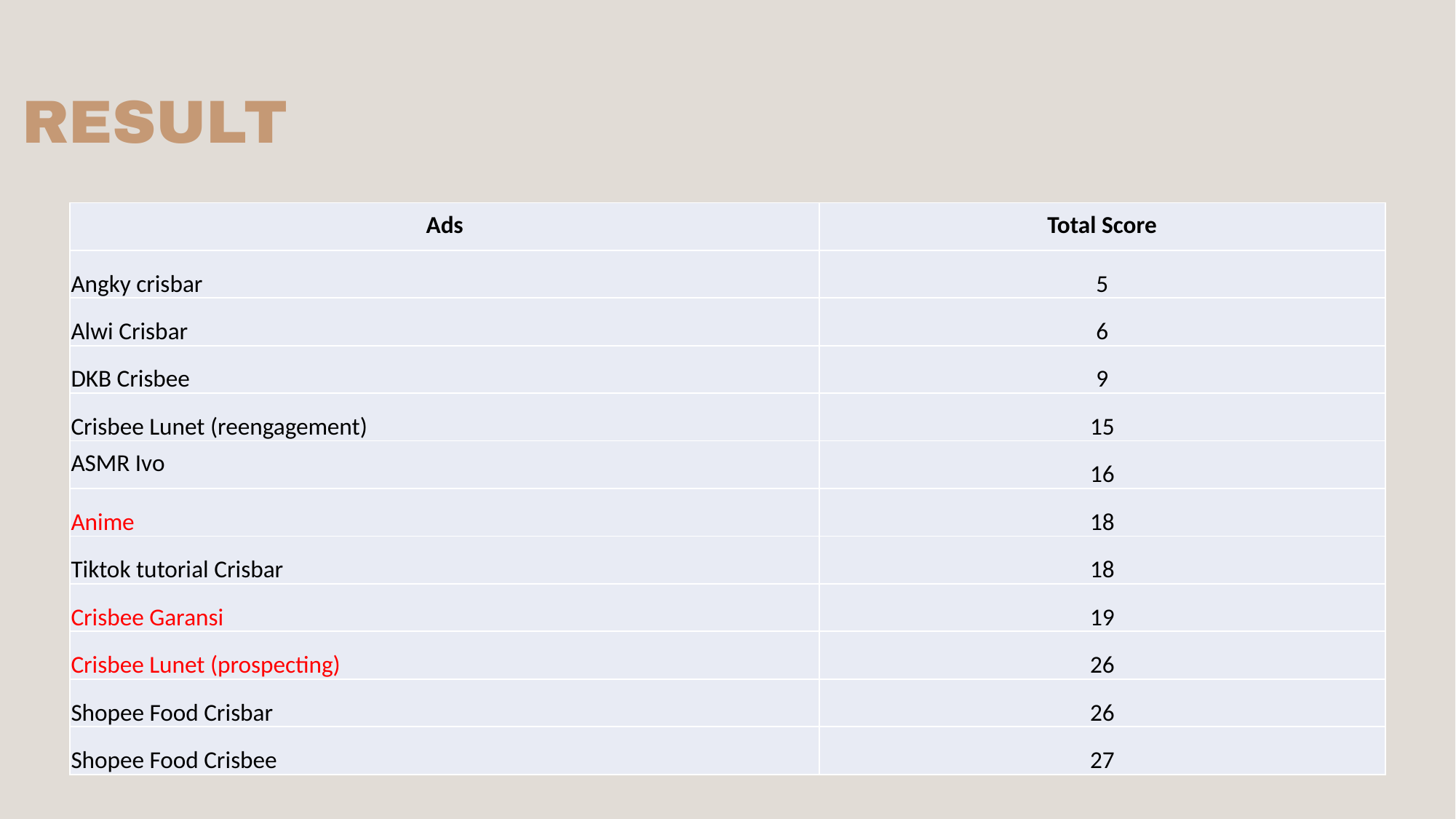

# RESULT
| Ads | Total Score |
| --- | --- |
| Angky crisbar | 5 |
| Alwi Crisbar | 6 |
| DKB Crisbee | 9 |
| Crisbee Lunet (reengagement) | 15 |
| ASMR Ivo | 16 |
| Anime | 18 |
| Tiktok tutorial Crisbar | 18 |
| Crisbee Garansi | 19 |
| Crisbee Lunet (prospecting) | 26 |
| Shopee Food Crisbar | 26 |
| Shopee Food Crisbee | 27 |